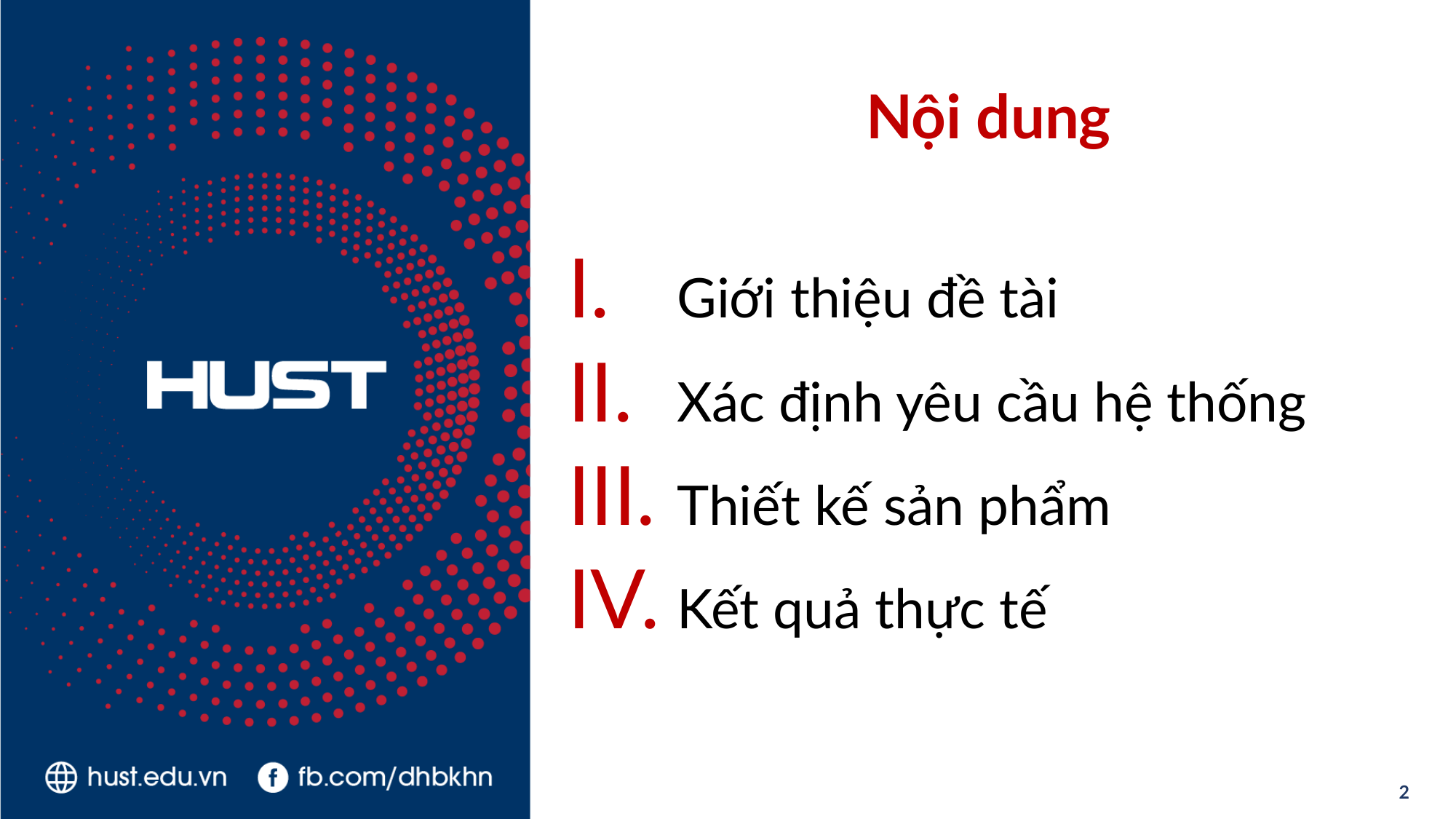

Nội dung

I.	Giới thiệu đề tài
II.	Xác định yêu cầu hệ thống
III.	Thiết kế sản phẩm
IV.	Kết quả thực tế
2